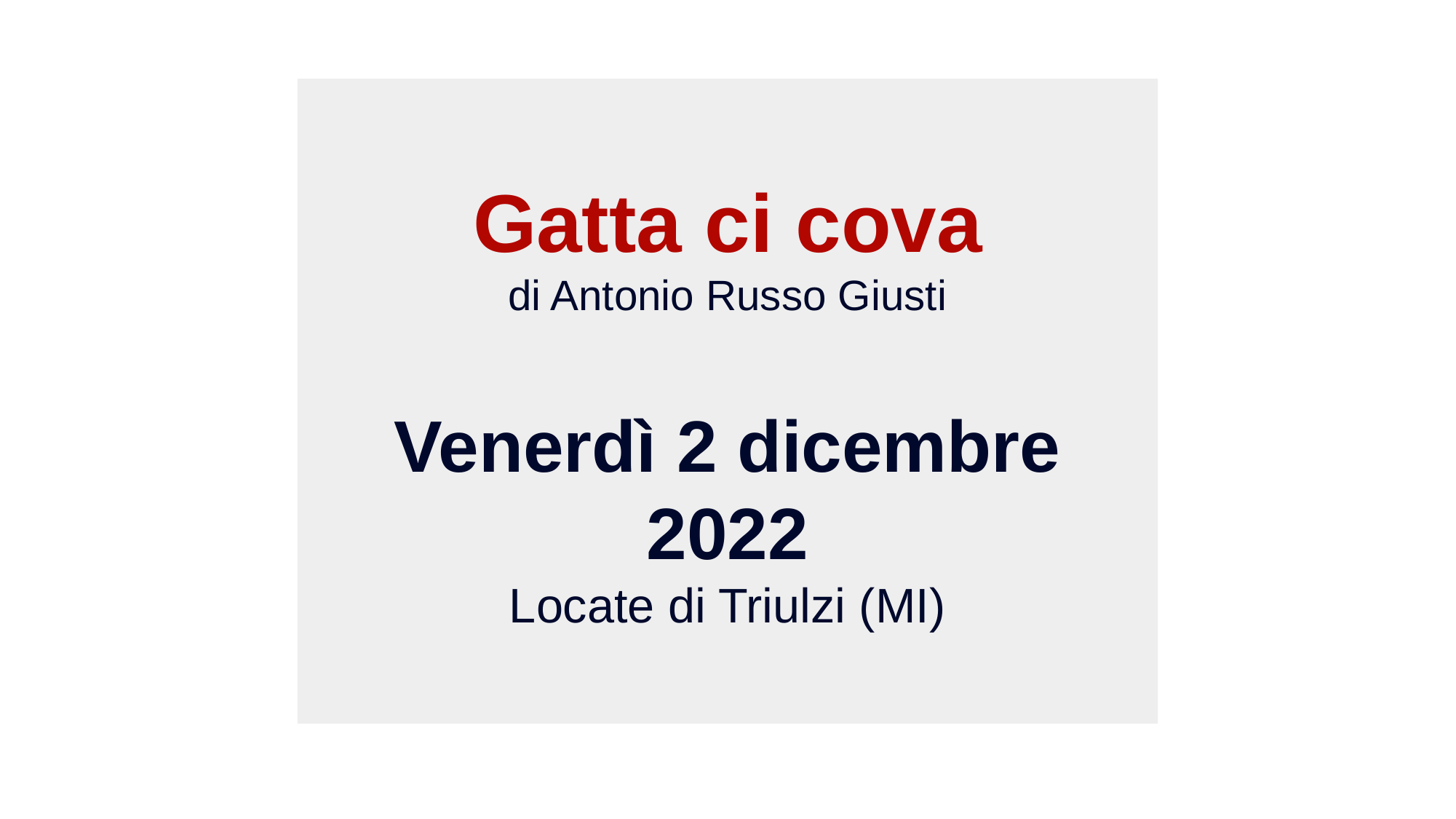

Gatta ci cova
di Antonio Russo Giusti

Venerdì 2 dicembre 2022
Locate di Triulzi (MI)